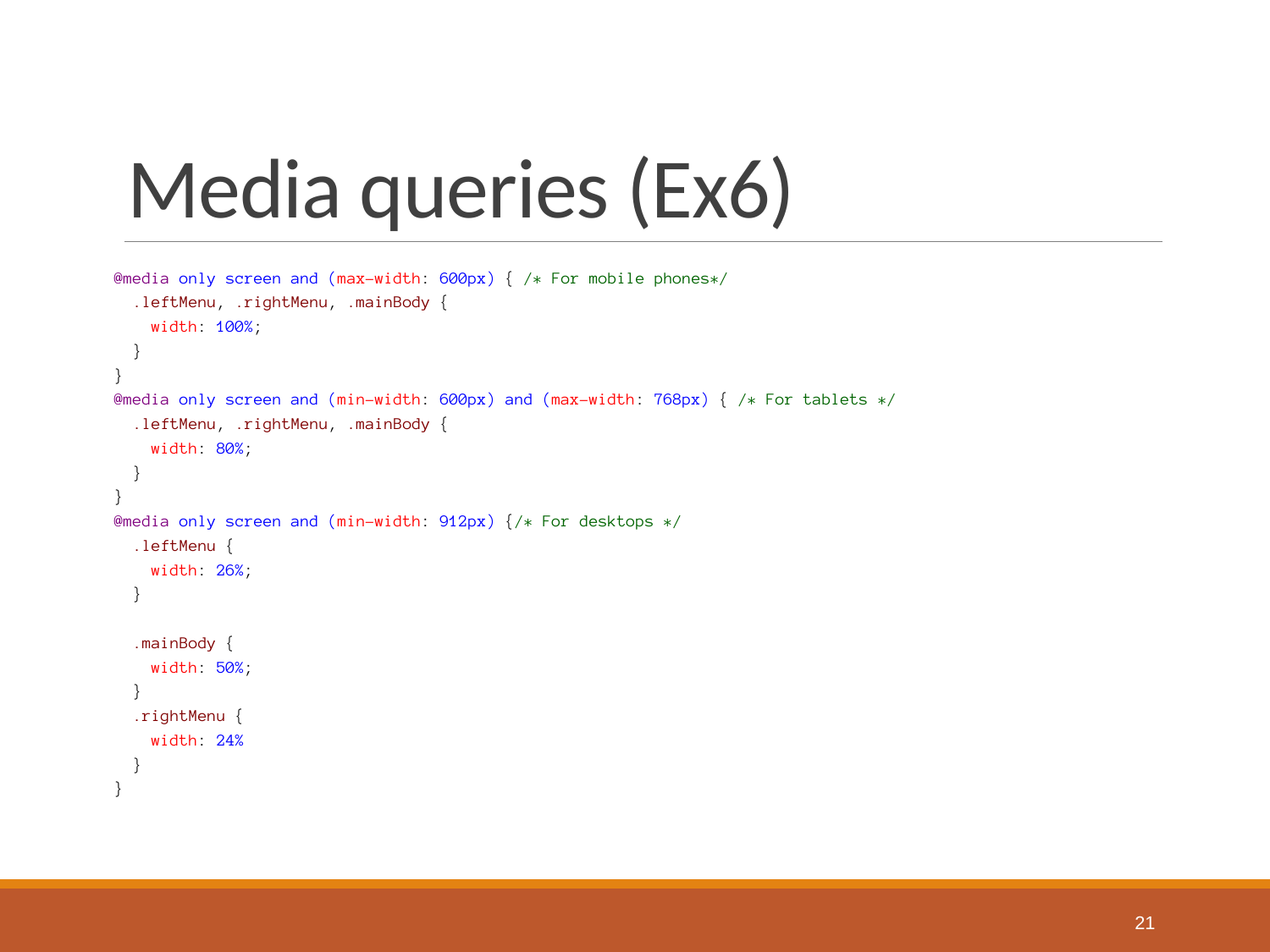

# Media queries (Ex6)
@media only screen and (max-width: 600px) { /* For mobile phones*/
  .leftMenu, .rightMenu, .mainBody {
    width: 100%;
  }
}
@media only screen and (min-width: 600px) and (max-width: 768px) { /* For tablets */
  .leftMenu, .rightMenu, .mainBody {
    width: 80%;
  }
}
@media only screen and (min-width: 912px) {/* For desktops */
  .leftMenu {
    width: 26%;
  }

  .mainBody {
    width: 50%;
  }
  .rightMenu {
    width: 24%
  }
}
21